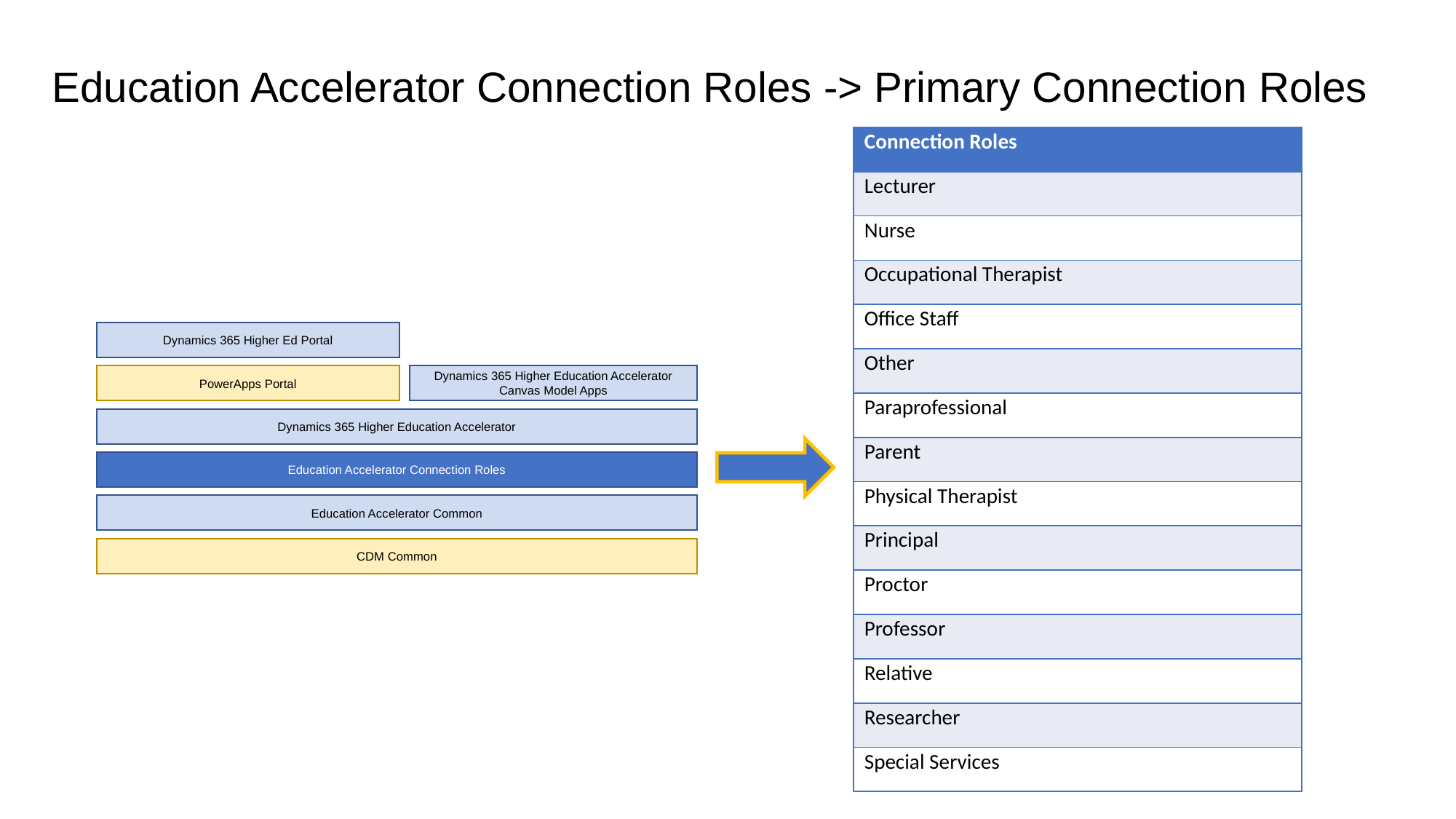

Education Accelerator Connection Roles -> Primary Connection Roles
| Connection Roles |
| --- |
| Lecturer |
| Nurse |
| Occupational Therapist |
| Office Staff |
| Other |
| Paraprofessional |
| Parent |
| Physical Therapist |
| Principal |
| Proctor |
| Professor |
| Relative |
| Researcher |
| Special Services |

Dynamics 365 Higher Ed Portal

Dynamics 365 Higher Education Accelerator Canvas Model Apps
PowerApps Portal
Dynamics 365 Higher Education Accelerator
Education Accelerator Connection Roles
Education Accelerator Common
CDM Common